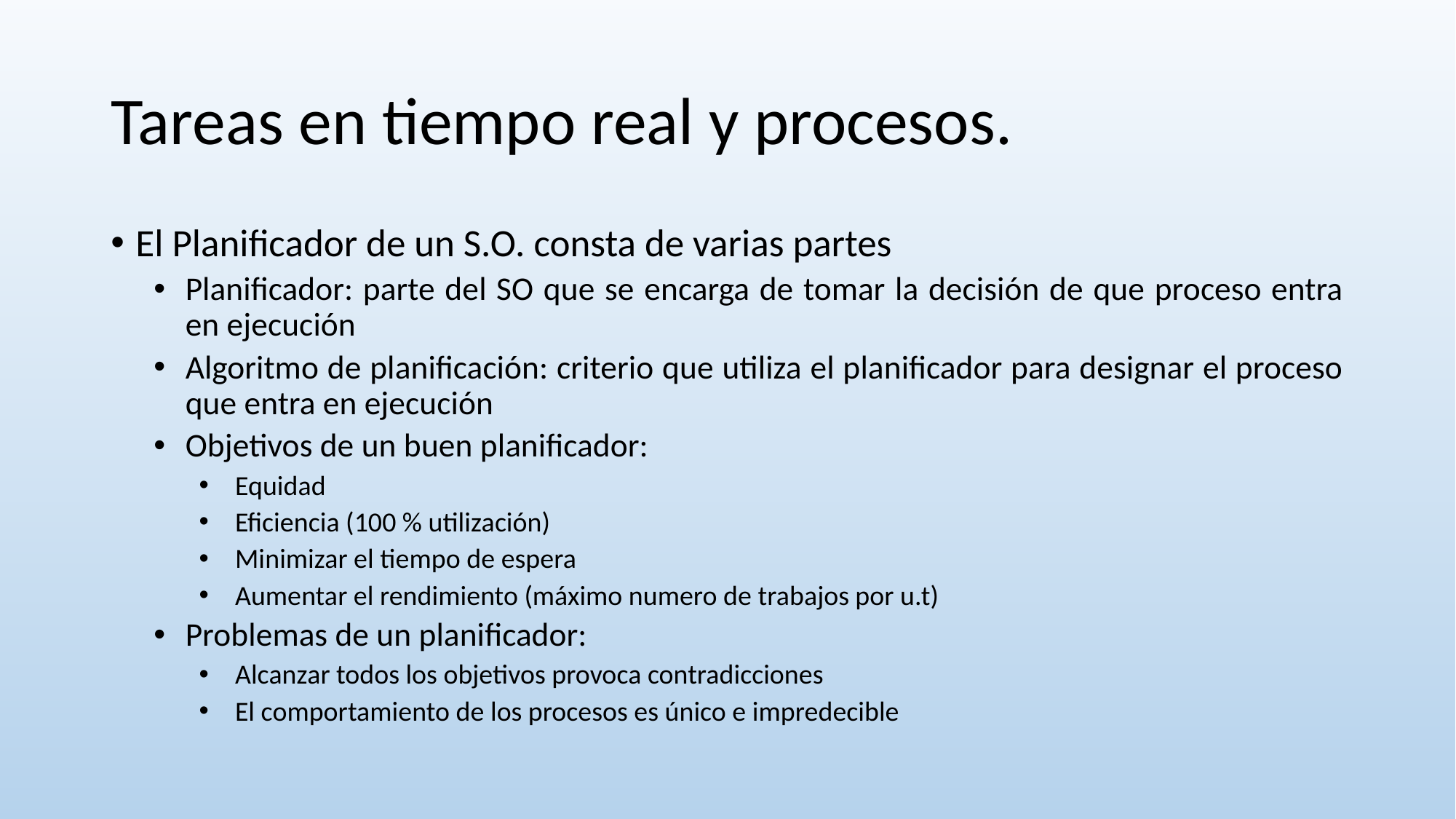

# Tareas en tiempo real y procesos.
El Planificador de un S.O. consta de varias partes
Planificador: parte del SO que se encarga de tomar la decisión de que proceso entra en ejecución
Algoritmo de planificación: criterio que utiliza el planificador para designar el proceso que entra en ejecución
Objetivos de un buen planificador:
Equidad
Eficiencia (100 % utilización)
Minimizar el tiempo de espera
Aumentar el rendimiento (máximo numero de trabajos por u.t)
Problemas de un planificador:
Alcanzar todos los objetivos provoca contradicciones
El comportamiento de los procesos es único e impredecible